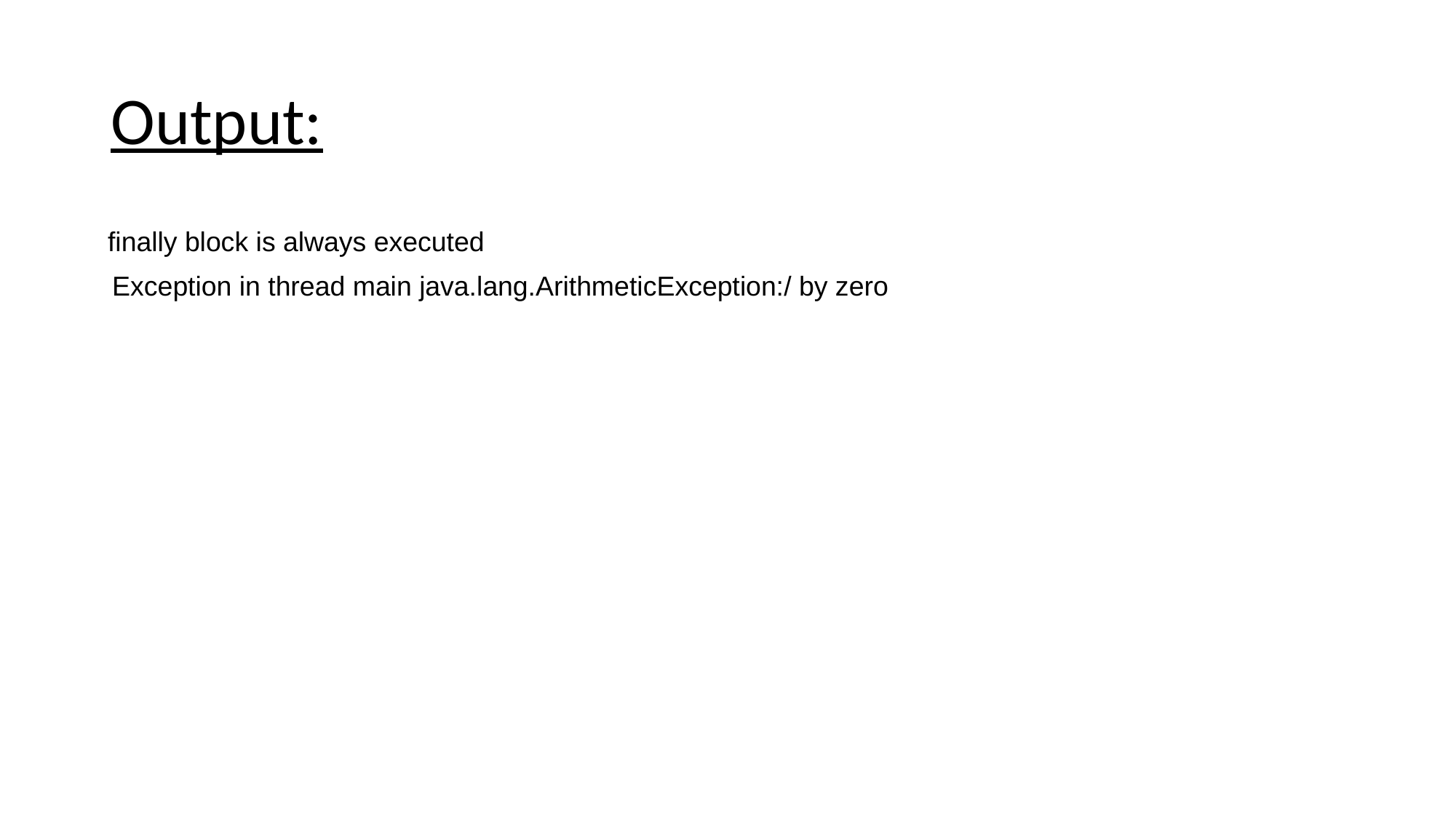

# Output:
finally block is always executed

Exception in thread main java.lang.ArithmeticException:/ by zero